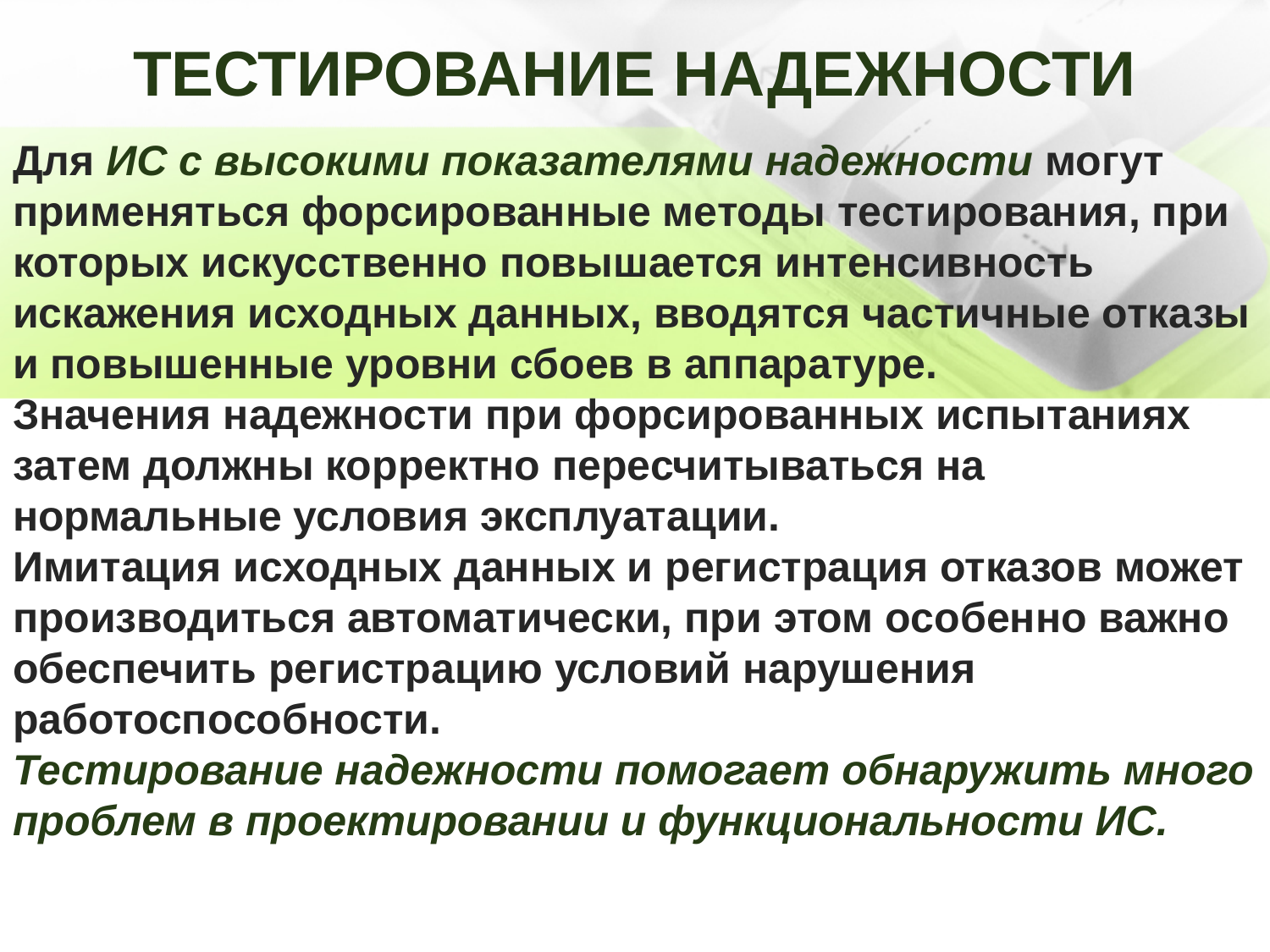

ТЕСТИРОВАНИЕ НАДЕЖНОСТИ
Для ИС с высокими показателями надежности могут применяться форсированные методы тестирования, при которых искусственно повышается интенсивность искажения исходных данных, вводятся частичные отказы и повышенные уровни сбоев в аппаратуре.
Значения надежности при форсированных испытаниях затем должны корректно пересчитываться на нормальные условия эксплуатации.
Имитация исходных данных и регистрация отказов может производиться автоматически, при этом особенно важно обеспечить регистрацию условий нарушения работоспособности.
Тестирование надежности помогает обнаружить много проблем в проектировании и функциональности ИС.